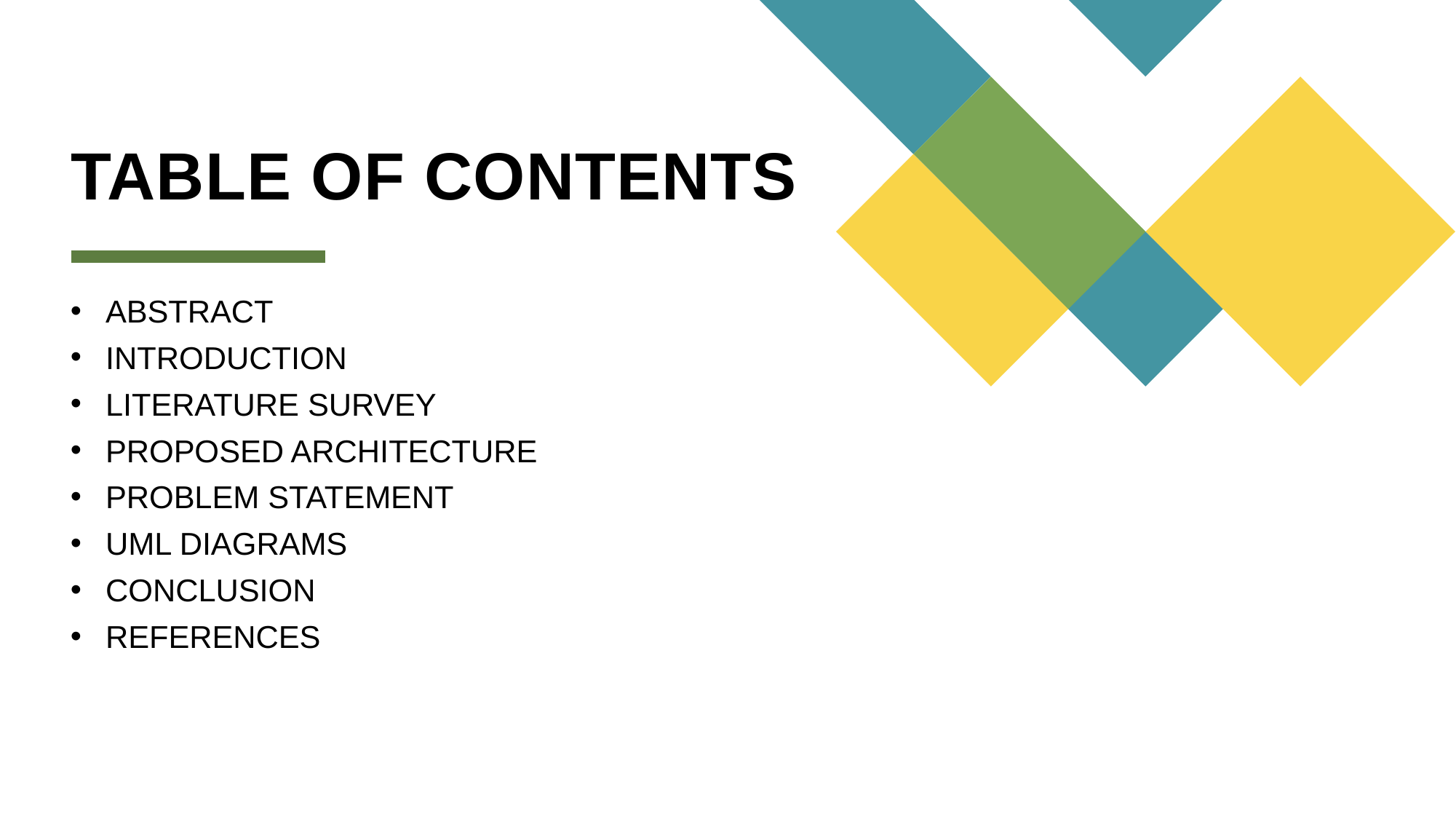

# TABLE OF CONTENTS
ABSTRACT
INTRODUCTION
LITERATURE SURVEY
PROPOSED ARCHITECTURE
PROBLEM STATEMENT
UML DIAGRAMS
CONCLUSION
REFERENCES